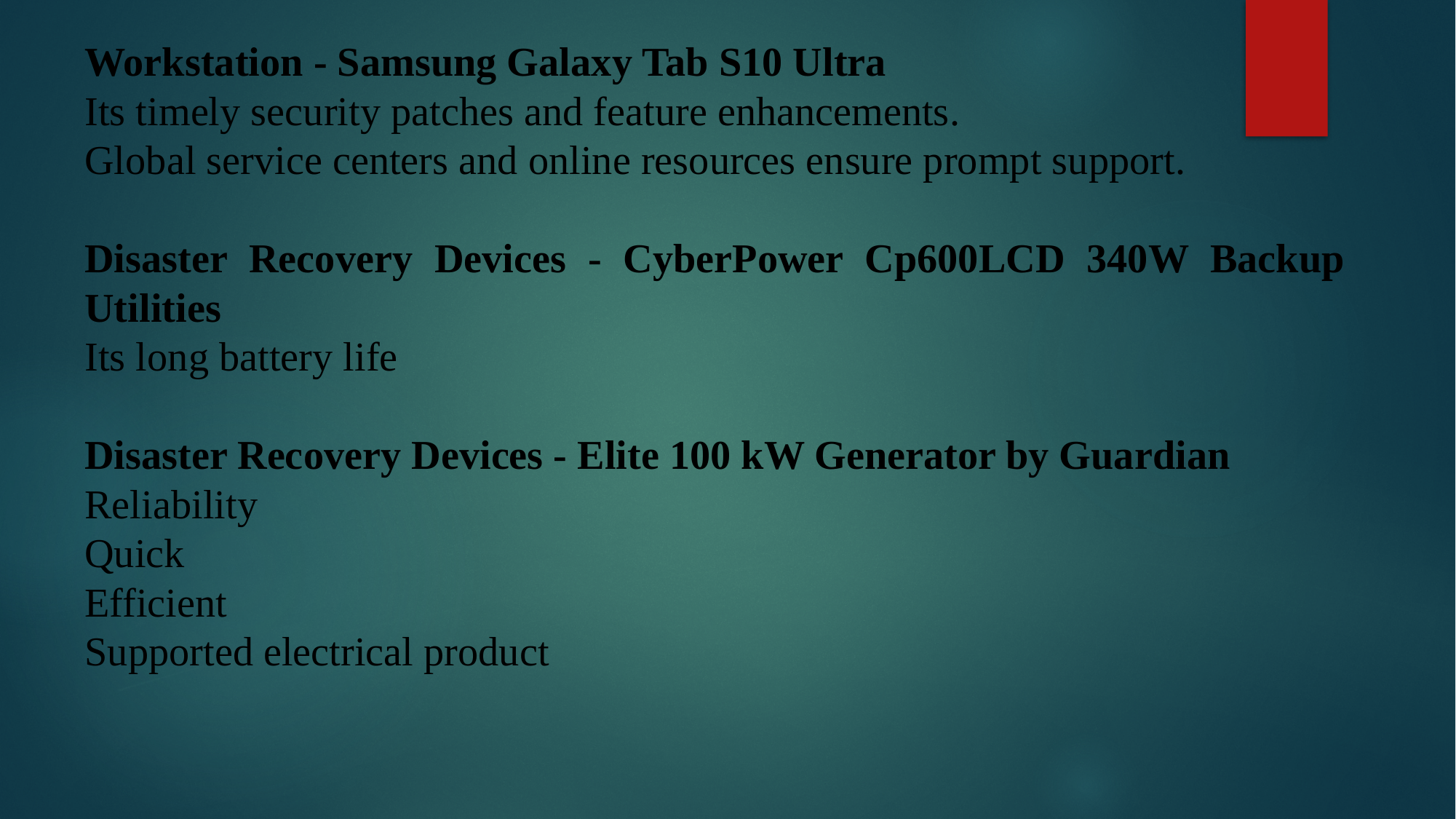

Workstation - Samsung Galaxy Tab S10 Ultra
Its timely security patches and feature enhancements.
Global service centers and online resources ensure prompt support.

Disaster Recovery Devices - CyberPower Cp600LCD 340W Backup Utilities
Its long battery life

Disaster Recovery Devices - Elite 100 kW Generator by Guardian
Reliability
Quick
Efficient
Supported electrical product